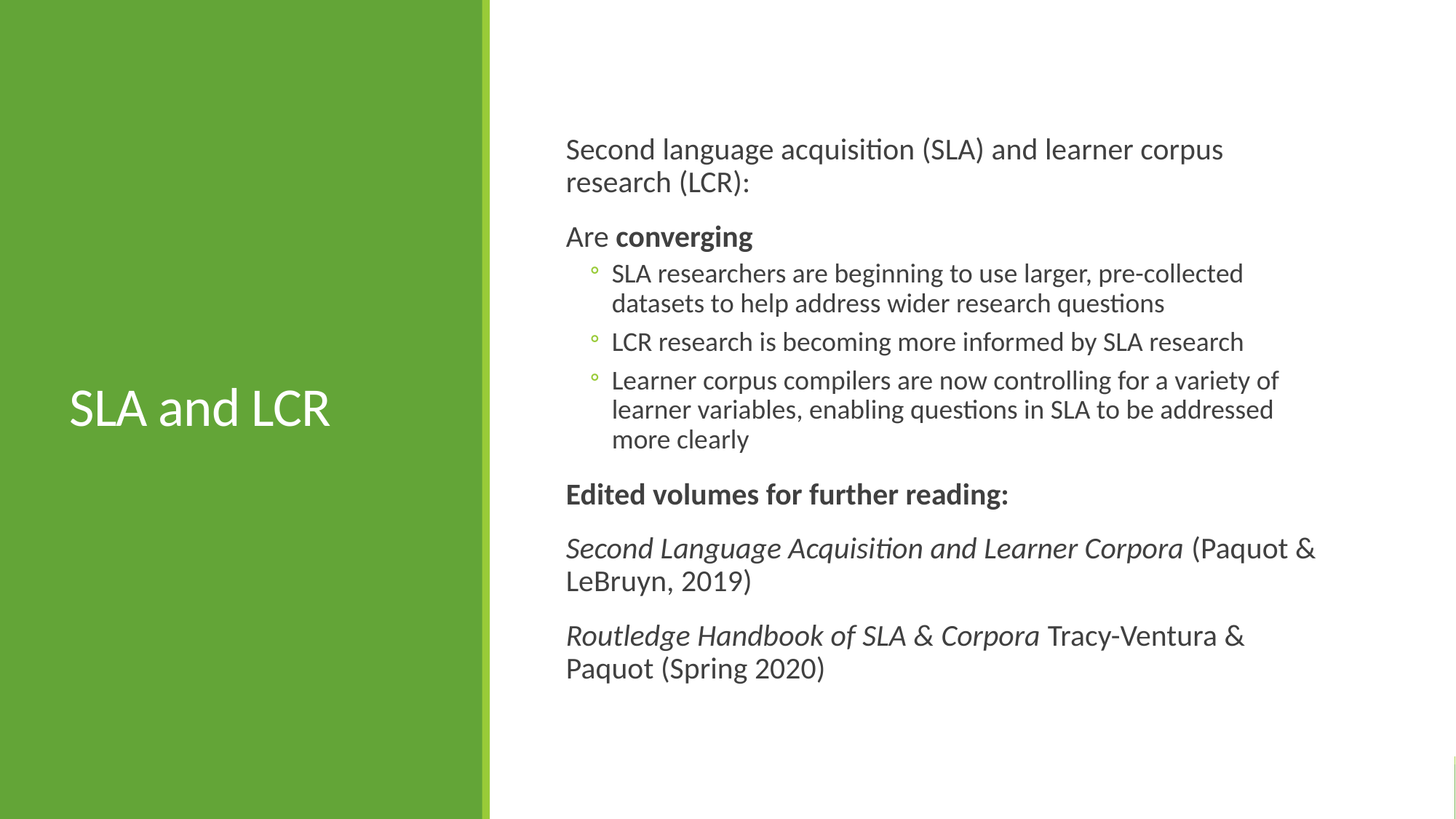

# SLA and LCR
Second language acquisition (SLA) and learner corpus research (LCR):
Are converging
SLA researchers are beginning to use larger, pre-collected datasets to help address wider research questions
LCR research is becoming more informed by SLA research
Learner corpus compilers are now controlling for a variety of learner variables, enabling questions in SLA to be addressed more clearly
Edited volumes for further reading:
Second Language Acquisition and Learner Corpora (Paquot & LeBruyn, 2019)
Routledge Handbook of SLA & Corpora Tracy-Ventura & Paquot (Spring 2020)